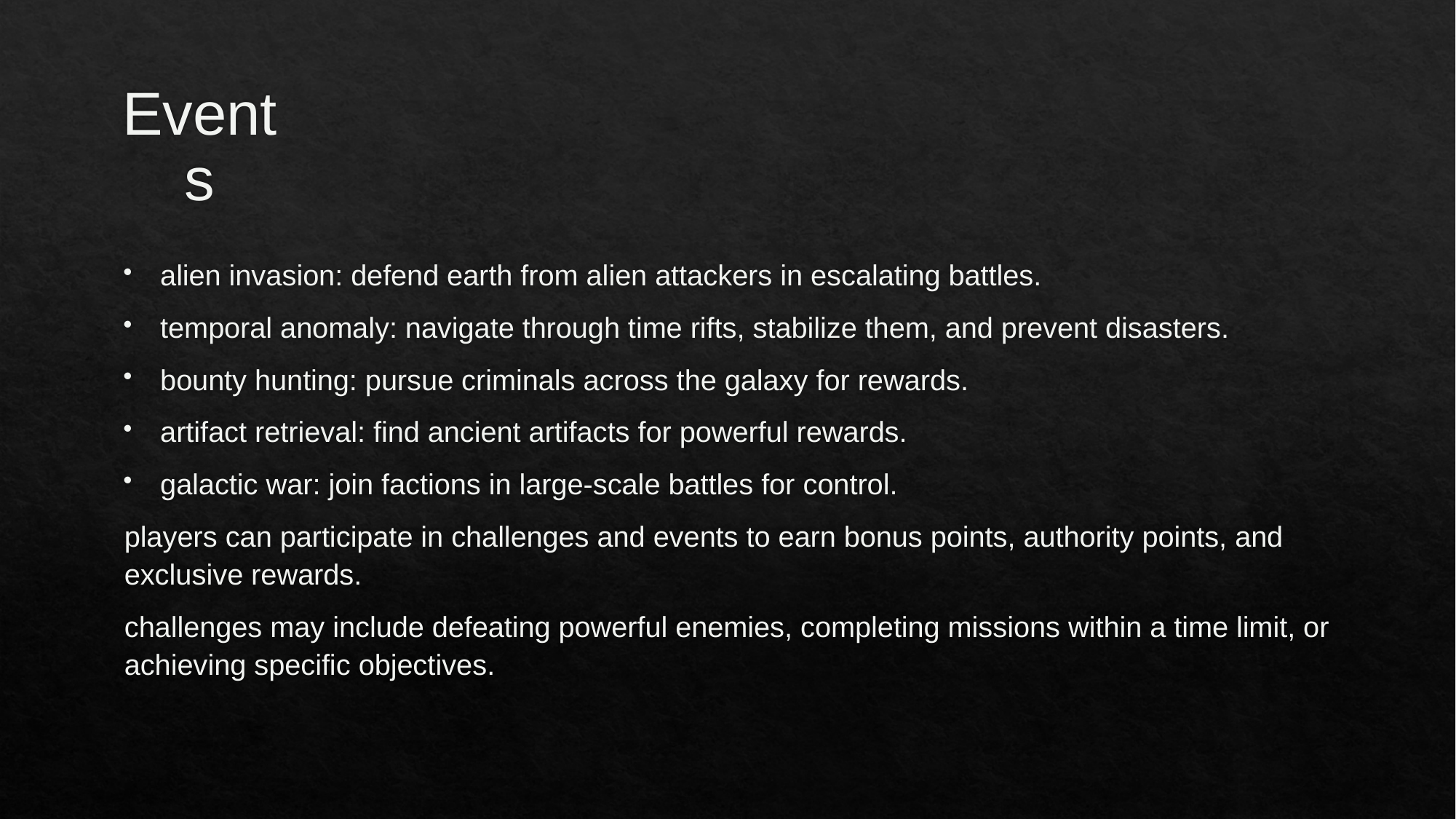

# Events
alien invasion: defend earth from alien attackers in escalating battles.
temporal anomaly: navigate through time rifts, stabilize them, and prevent disasters.
bounty hunting: pursue criminals across the galaxy for rewards.
artifact retrieval: find ancient artifacts for powerful rewards.
galactic war: join factions in large-scale battles for control.
players can participate in challenges and events to earn bonus points, authority points, and exclusive rewards.
challenges may include defeating powerful enemies, completing missions within a time limit, or achieving specific objectives.